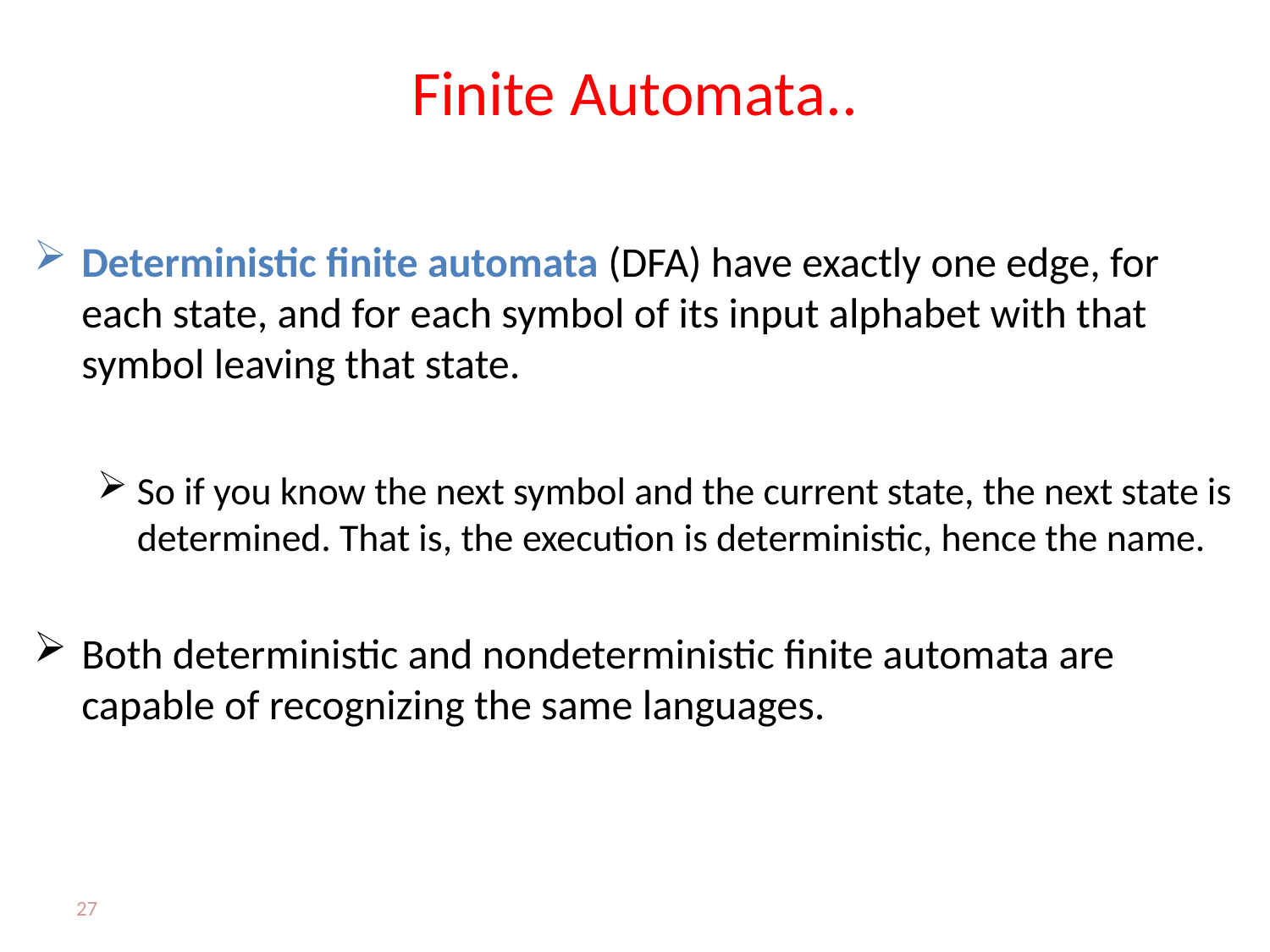

# Finite Automata..

Deterministic finite automata (DFA) have exactly one edge, for each state, and for each symbol of its input alphabet with that symbol leaving that state.

So if you know the next symbol and the current state, the next state is determined. That is, the execution is deterministic, hence the name.

Both deterministic and nondeterministic finite automata are capable of recognizing the same languages.
27